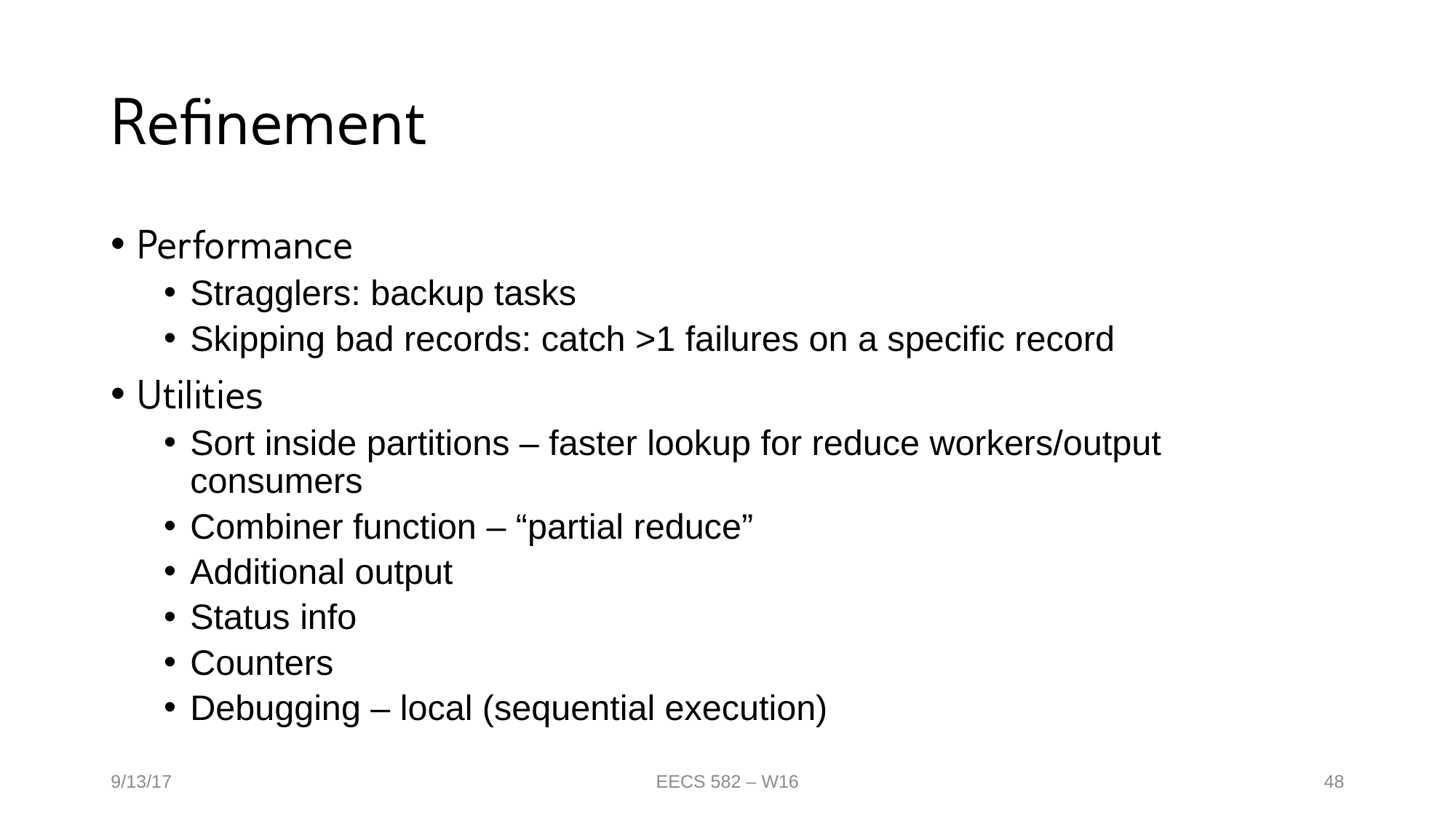

# Refinement
Performance
Stragglers: backup tasks
Skipping bad records: catch >1 failures on a specific record
Utilities
Sort inside partitions – faster lookup for reduce workers/output consumers
Combiner function – “partial reduce”
Additional output
Status info
Counters
Debugging – local (sequential execution)

9/13/17
EECS 582 – W16
48